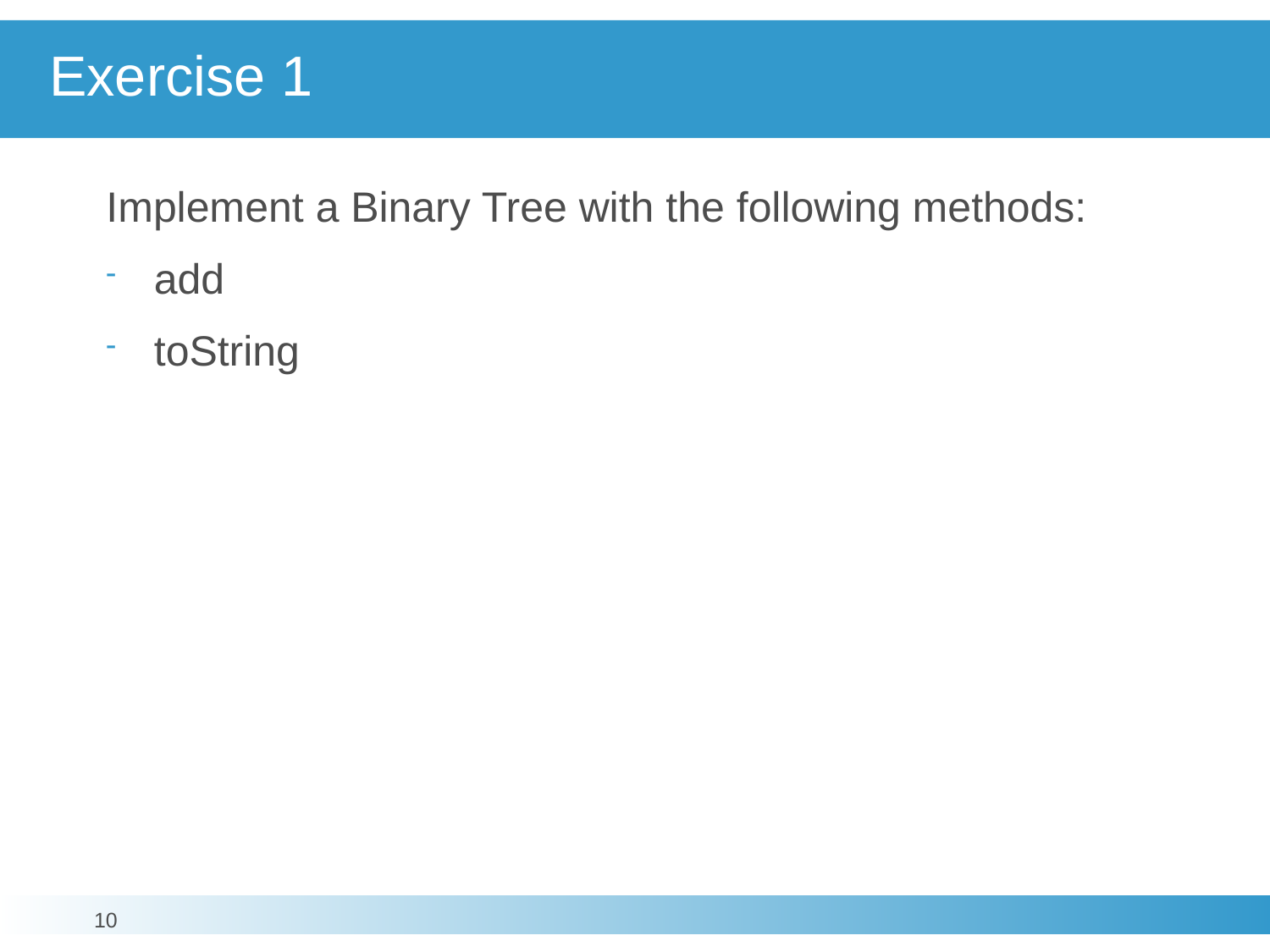

# Exercise 1
Implement a Binary Tree with the following methods:
add
toString
10